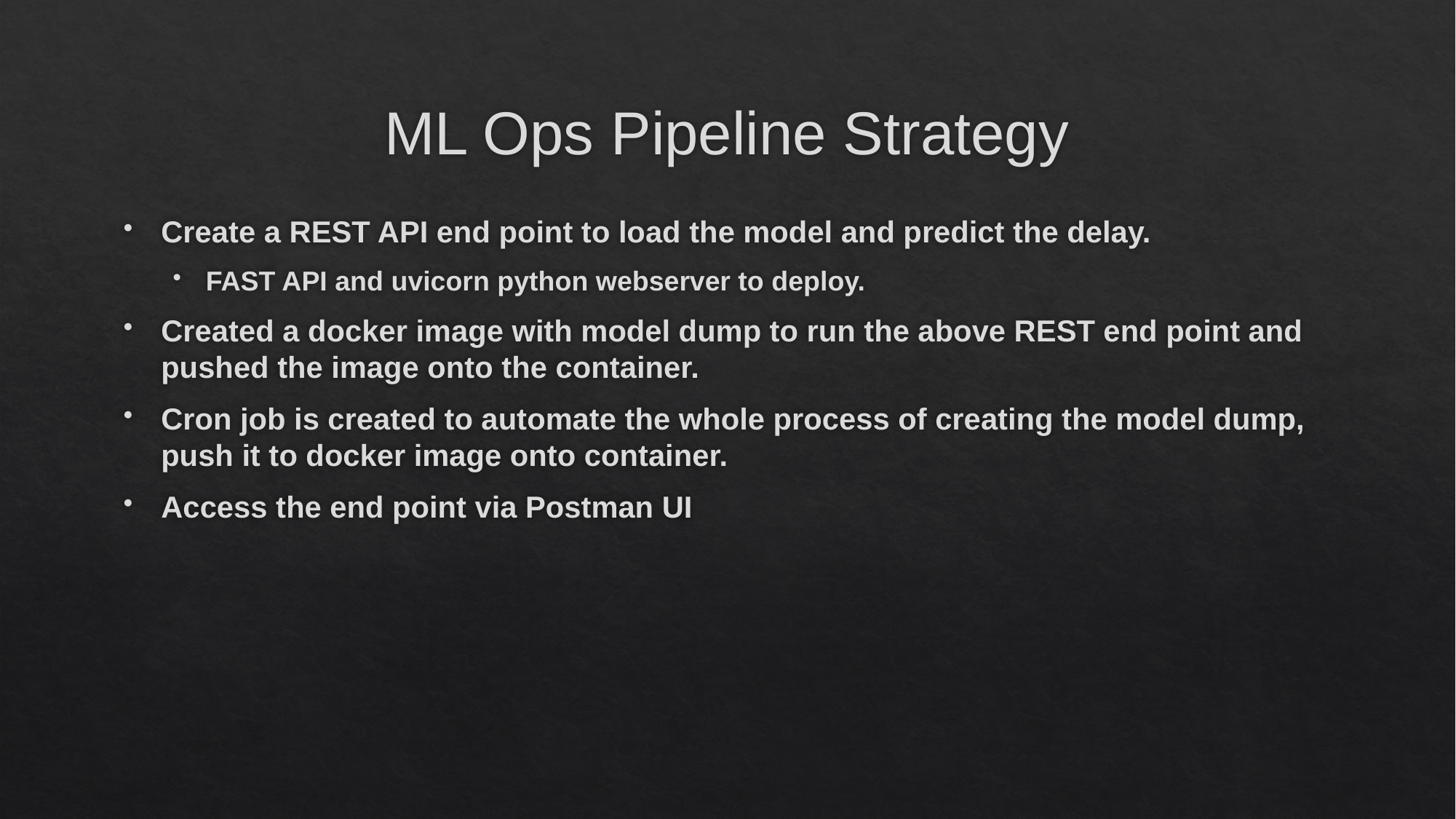

# ML Ops Pipeline Strategy
Create a REST API end point to load the model and predict the delay.
FAST API and uvicorn python webserver to deploy.
Created a docker image with model dump to run the above REST end point and pushed the image onto the container.
Cron job is created to automate the whole process of creating the model dump, push it to docker image onto container.
Access the end point via Postman UI